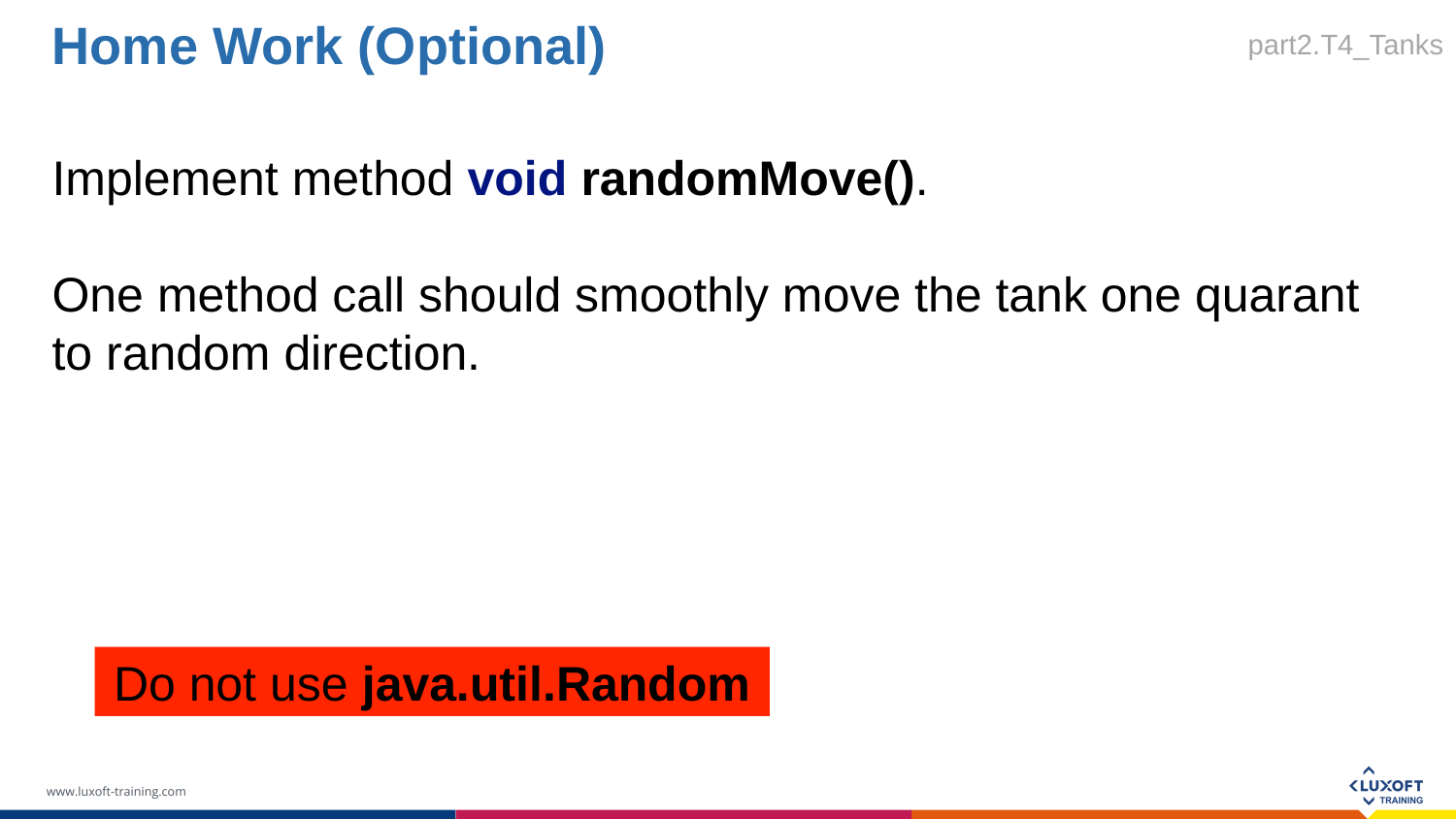

Home Work (Optional)
part2.T4_Tanks
Implement method void randomMove().

One method call should smoothly move the tank one quarant to random direction.
 Do not use java.util.Random